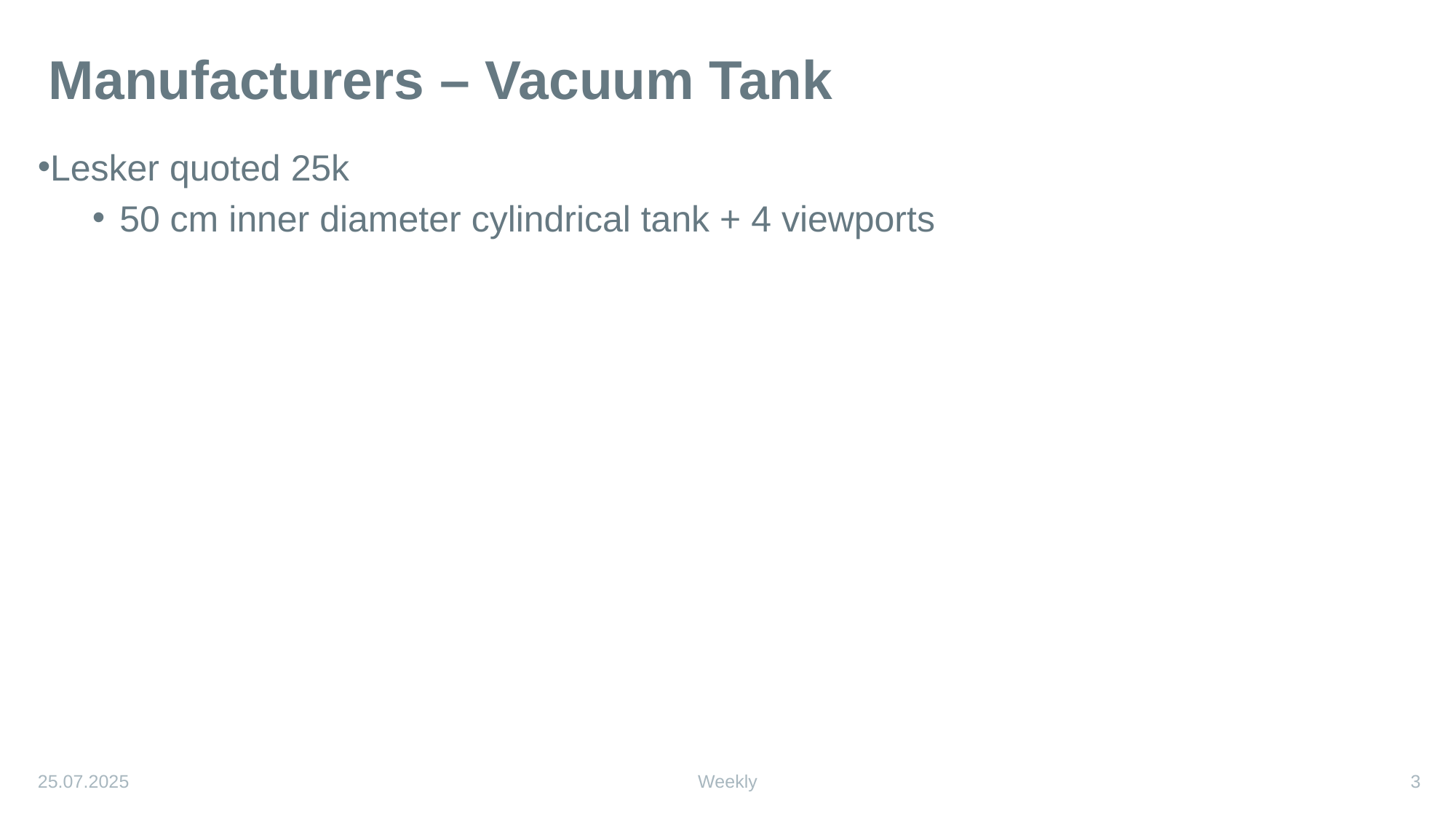

# Manufacturers – Vacuum Tank
Lesker quoted 25k
50 cm inner diameter cylindrical tank + 4 viewports
25.07.2025
Weekly
3